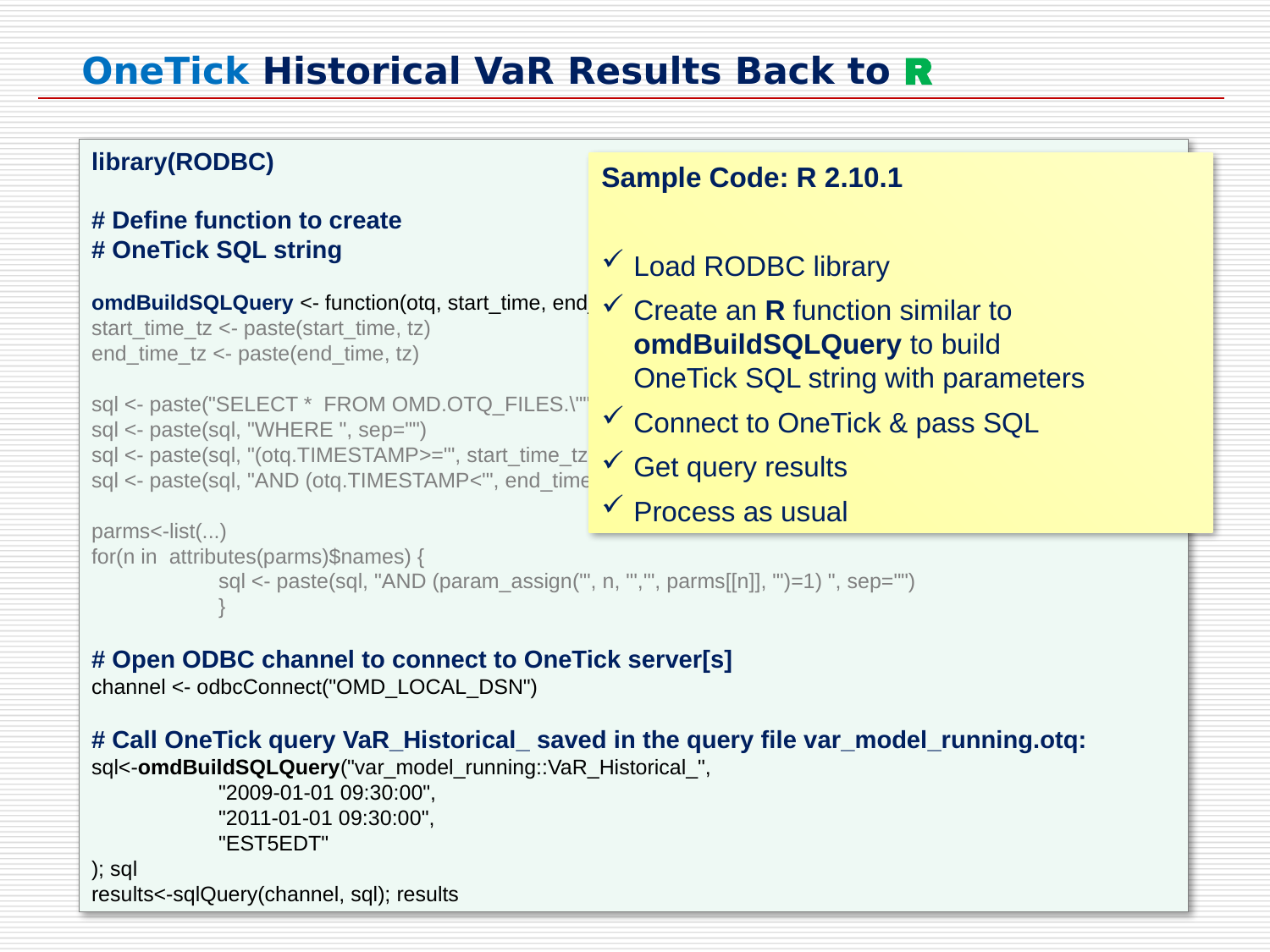

# OneTick Historical VaR Results Back to R
library(RODBC)

# Define function to create
# OneTick SQL string

omdBuildSQLQuery <- function(otq, start_time, end_time, tz, ...){
start_time_tz <- paste(start_time, tz)
end_time_tz <- paste(end_time, tz)

sql <- paste("SELECT *  FROM OMD.OTQ_FILES.\"", otq, "\" otq ", sep="")
sql <- paste(sql, "WHERE ", sep="")
sql <- paste(sql, "(otq.TIMESTAMP>='", start_time_tz, "') ", sep="")
sql <- paste(sql, "AND (otq.TIMESTAMP<'", end_time_tz, "') ", sep="")

parms<-list(...)
for(n in  attributes(parms)$names) {
	sql <- paste(sql, "AND (param_assign('", n, "','", parms[[n]], "')=1) ", sep="")
	}

# Open ODBC channel to connect to OneTick server[s]
channel <- odbcConnect("OMD_LOCAL_DSN")

# Call OneTick query VaR_Historical_ saved in the query file var_model_running.otq:
sql<-omdBuildSQLQuery("var_model_running::VaR_Historical_",
	"2009-01-01 09:30:00",
	"2011-01-01 09:30:00",
	"EST5EDT"
); sql
results<-sqlQuery(channel, sql); results
Sample Code: R 2.10.1

Load RODBC library
Create an R function similar to omdBuildSQLQuery to build
OneTick SQL string with parameters
Connect to OneTick & pass SQL
Get query results
Process as usual